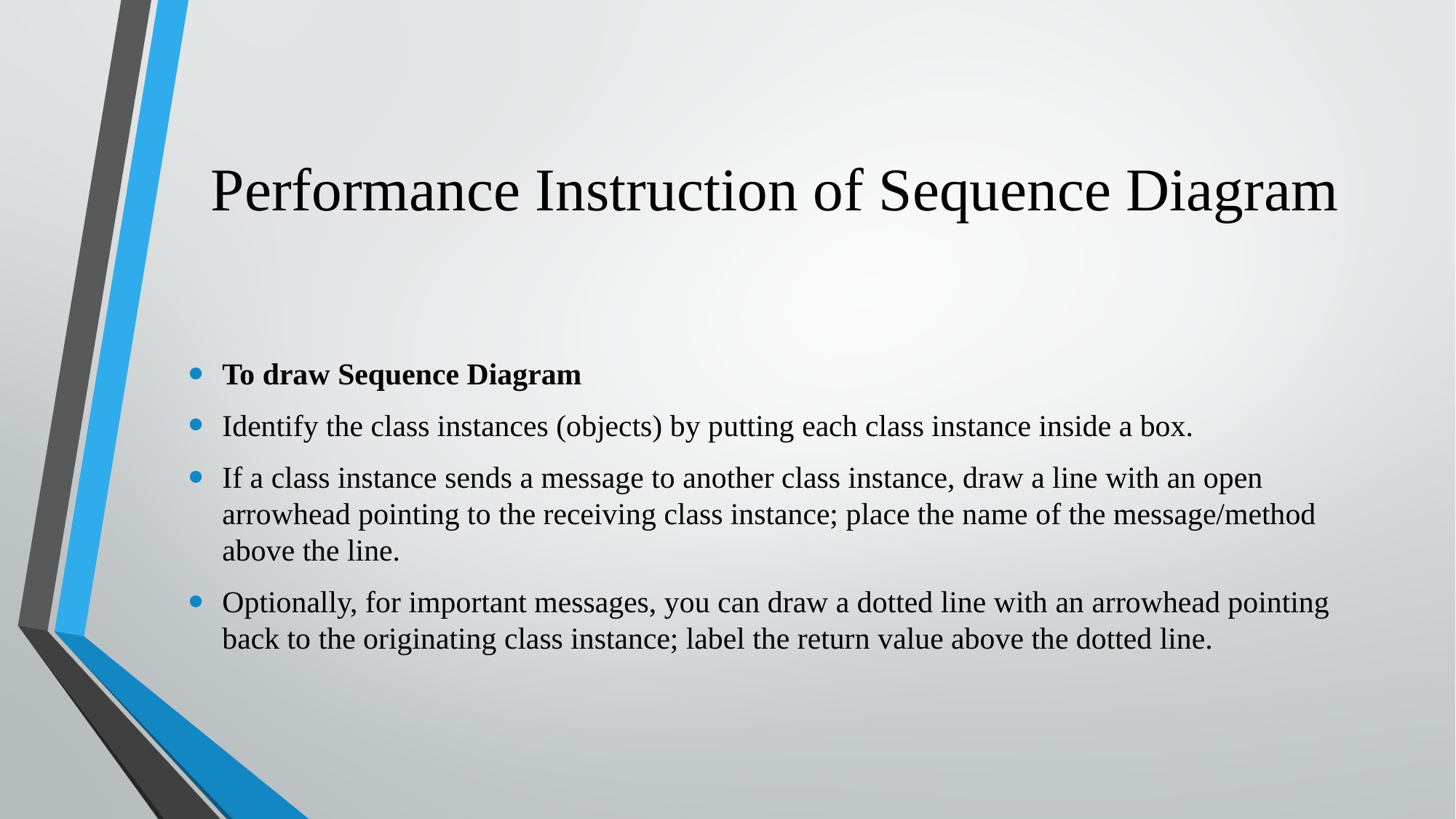

# Performance Instruction of Sequence Diagram
To draw Sequence Diagram
Identify the class instances (objects) by putting each class instance inside a box.
If a class instance sends a message to another class instance, draw a line with an open arrowhead pointing to the receiving class instance; place the name of the message/method above the line.
Optionally, for important messages, you can draw a dotted line with an arrowhead pointing back to the originating class instance; label the return value above the dotted line.